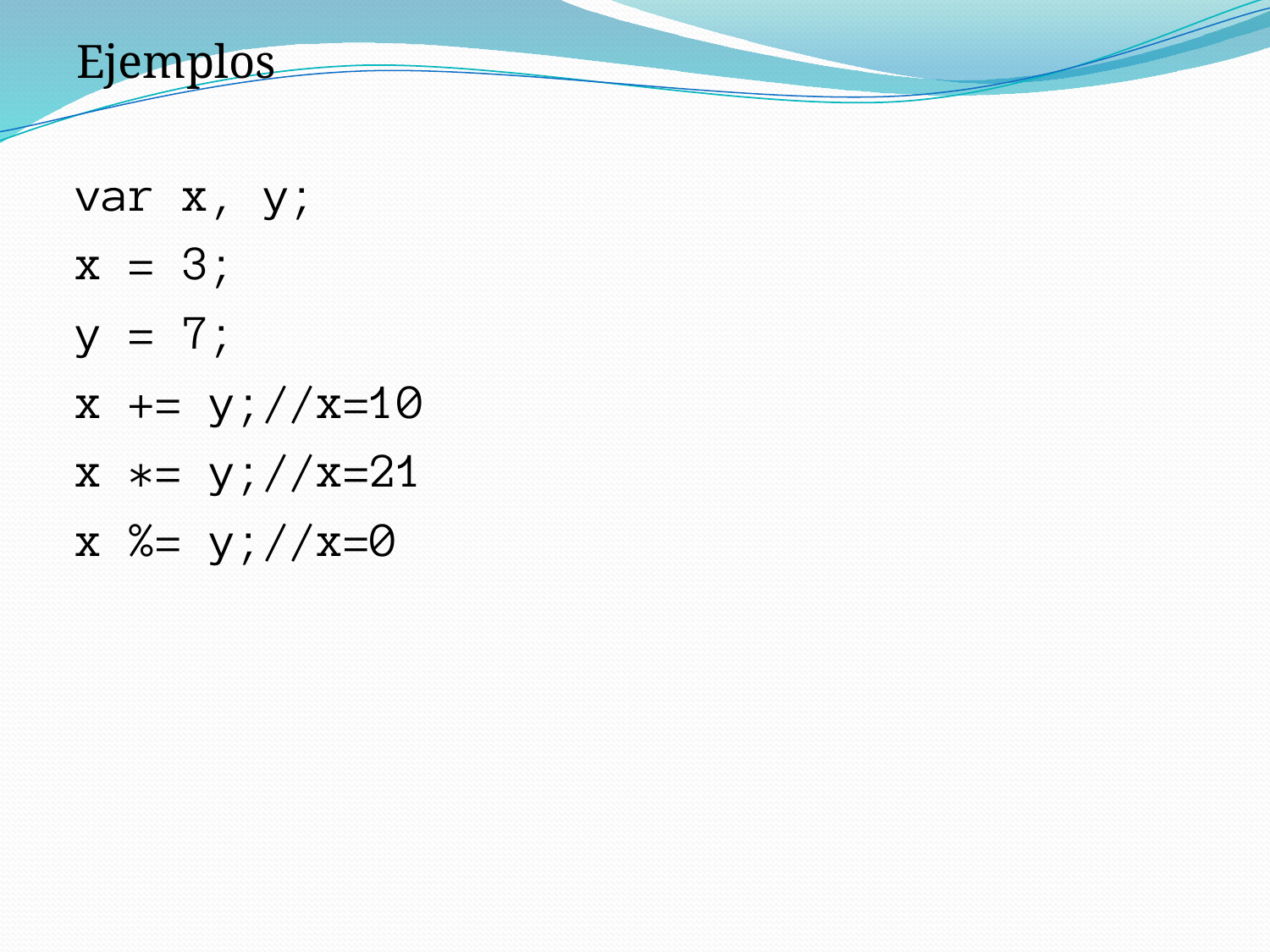

Ejemplos

var x, y;
x = 3;
y = 7;
x += y;//x=10
x *= y;//x=21
x %= y;//x=0